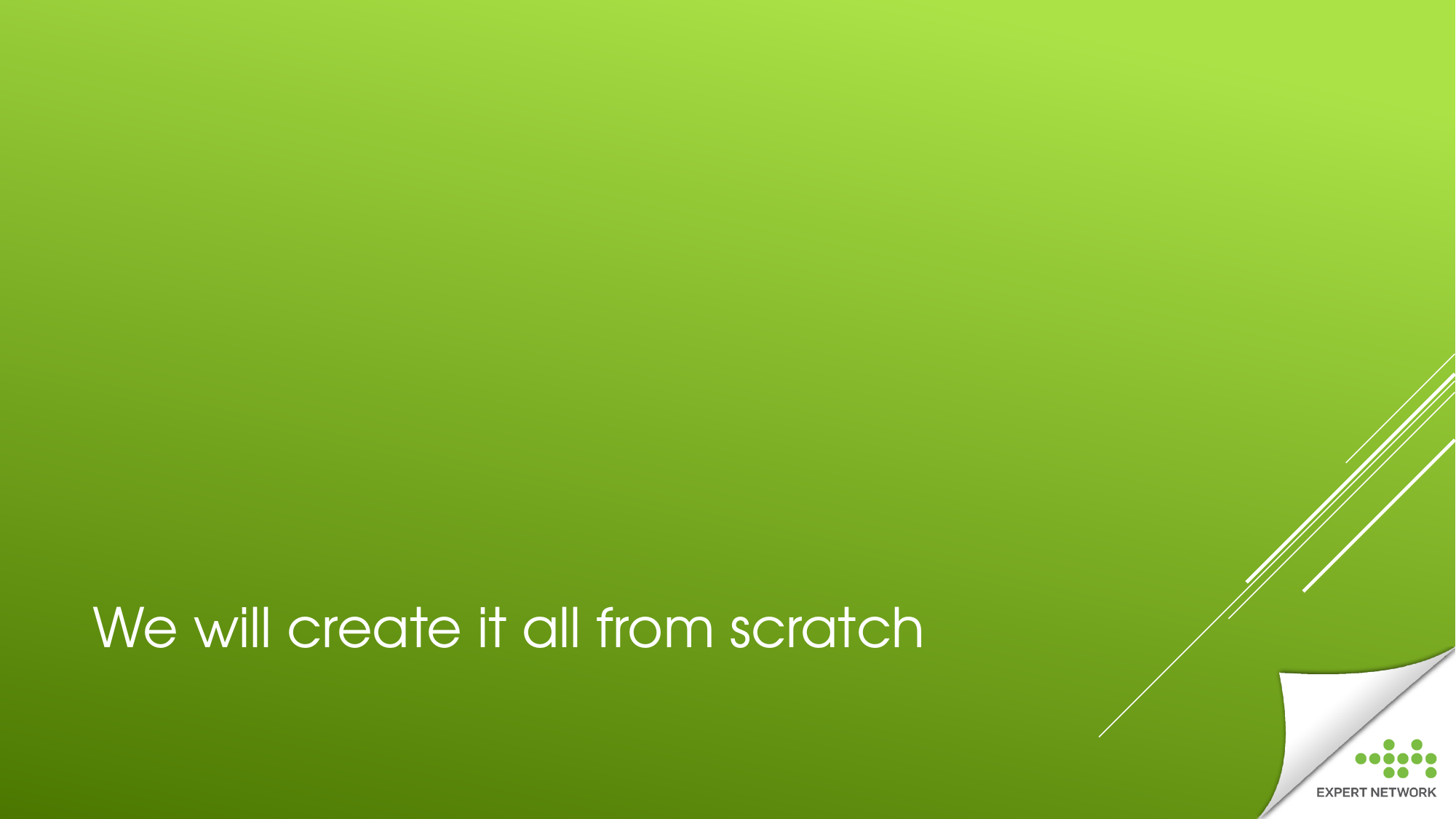

# We will create it all from scratch